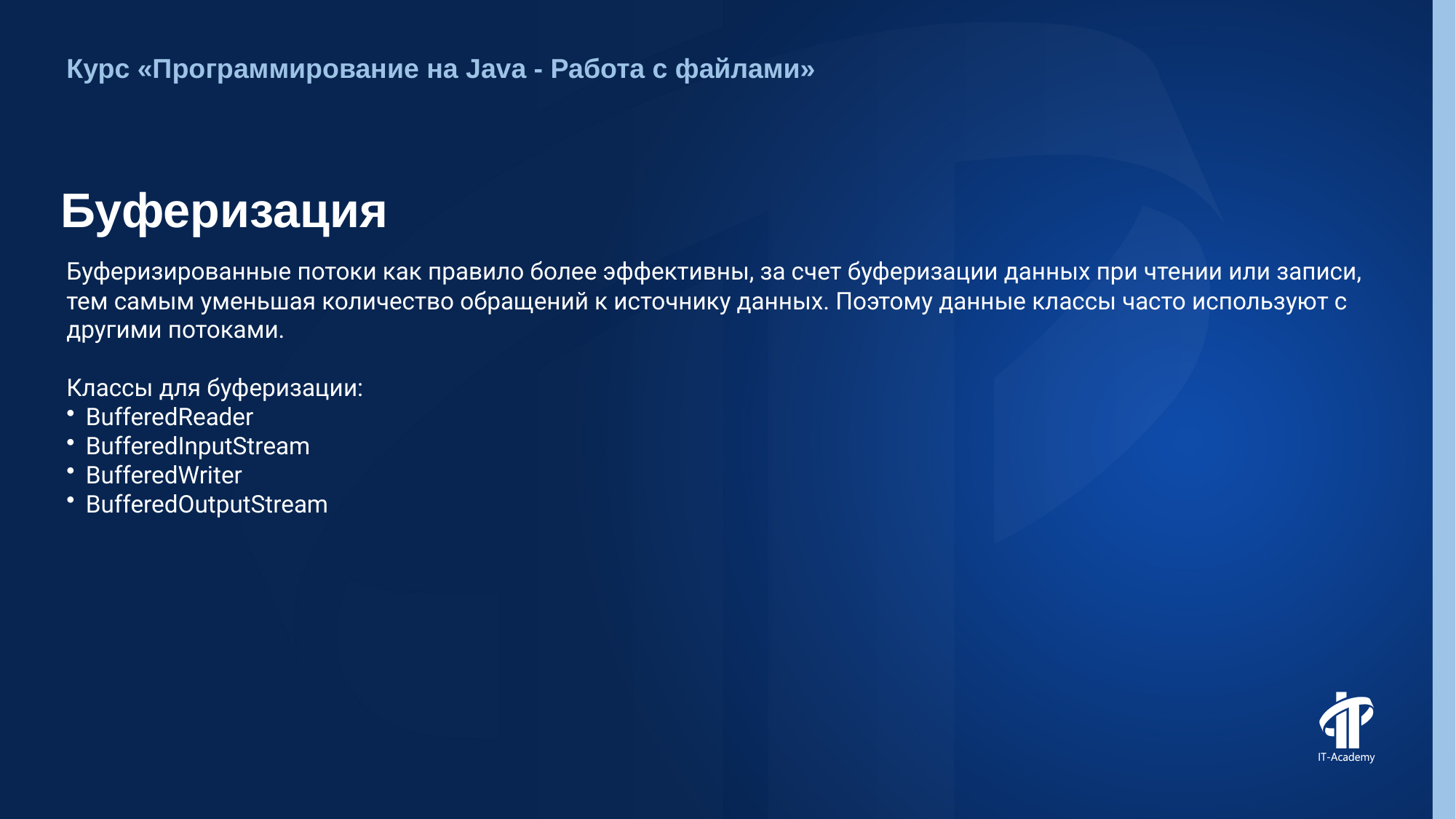

Курс «Программирование на Java - Работа с файлами»
# Буферизация
Буферизированные потоки как правило более эффективны, за счет буферизации данных при чтении или записи, тем самым уменьшая количество обращений к источнику данных. Поэтому данные классы часто используют с другими потоками.

Классы для буферизации:
BufferedReader
BufferedInputStream
BufferedWriter
BufferedOutputStream